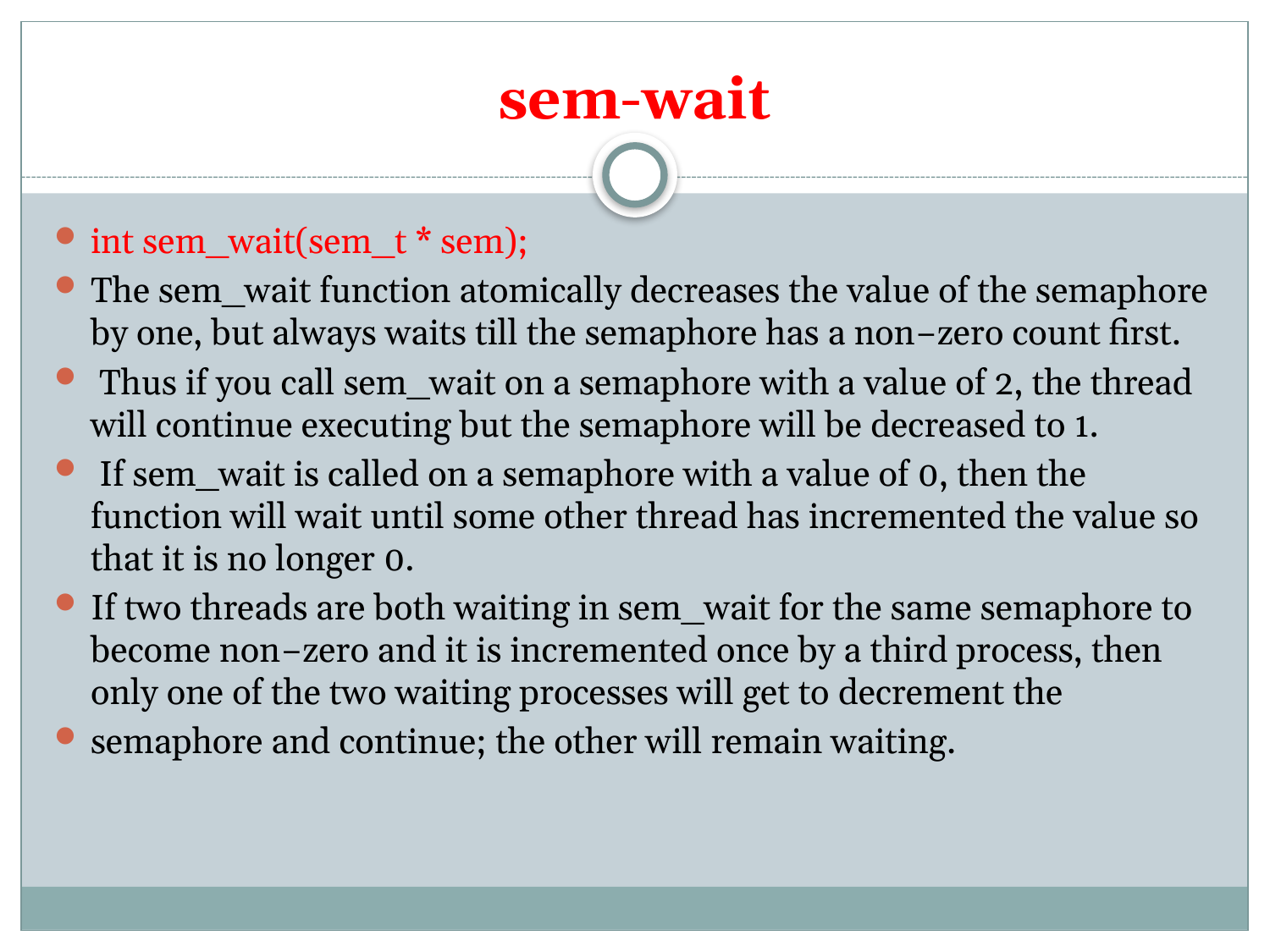

# sem-wait
int sem_wait(sem_t * sem);
The sem_wait function atomically decreases the value of the semaphore by one, but always waits till the semaphore has a non−zero count first.
 Thus if you call sem_wait on a semaphore with a value of 2, the thread will continue executing but the semaphore will be decreased to 1.
 If sem_wait is called on a semaphore with a value of 0, then the function will wait until some other thread has incremented the value so that it is no longer 0.
If two threads are both waiting in sem_wait for the same semaphore to become non−zero and it is incremented once by a third process, then only one of the two waiting processes will get to decrement the
semaphore and continue; the other will remain waiting.